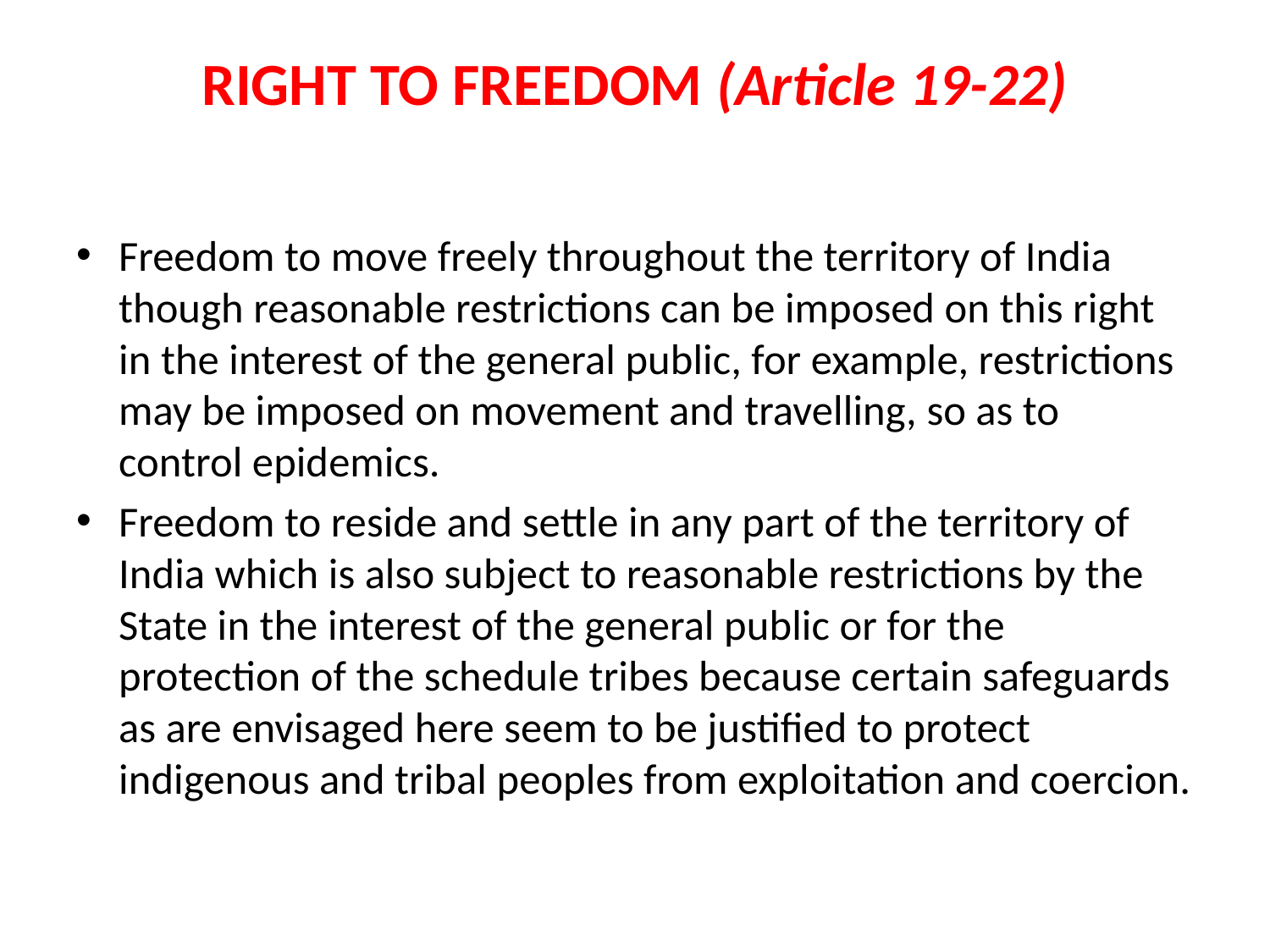

# RIGHT TO FREEDOM (Article 19-22)
Freedom to move freely throughout the territory of India though reasonable restrictions can be imposed on this right in the interest of the general public, for example, restrictions may be imposed on movement and travelling, so as to control epidemics.
Freedom to reside and settle in any part of the territory of India which is also subject to reasonable restrictions by the State in the interest of the general public or for the protection of the schedule tribes because certain safeguards as are envisaged here seem to be justified to protect indigenous and tribal peoples from exploitation and coercion.